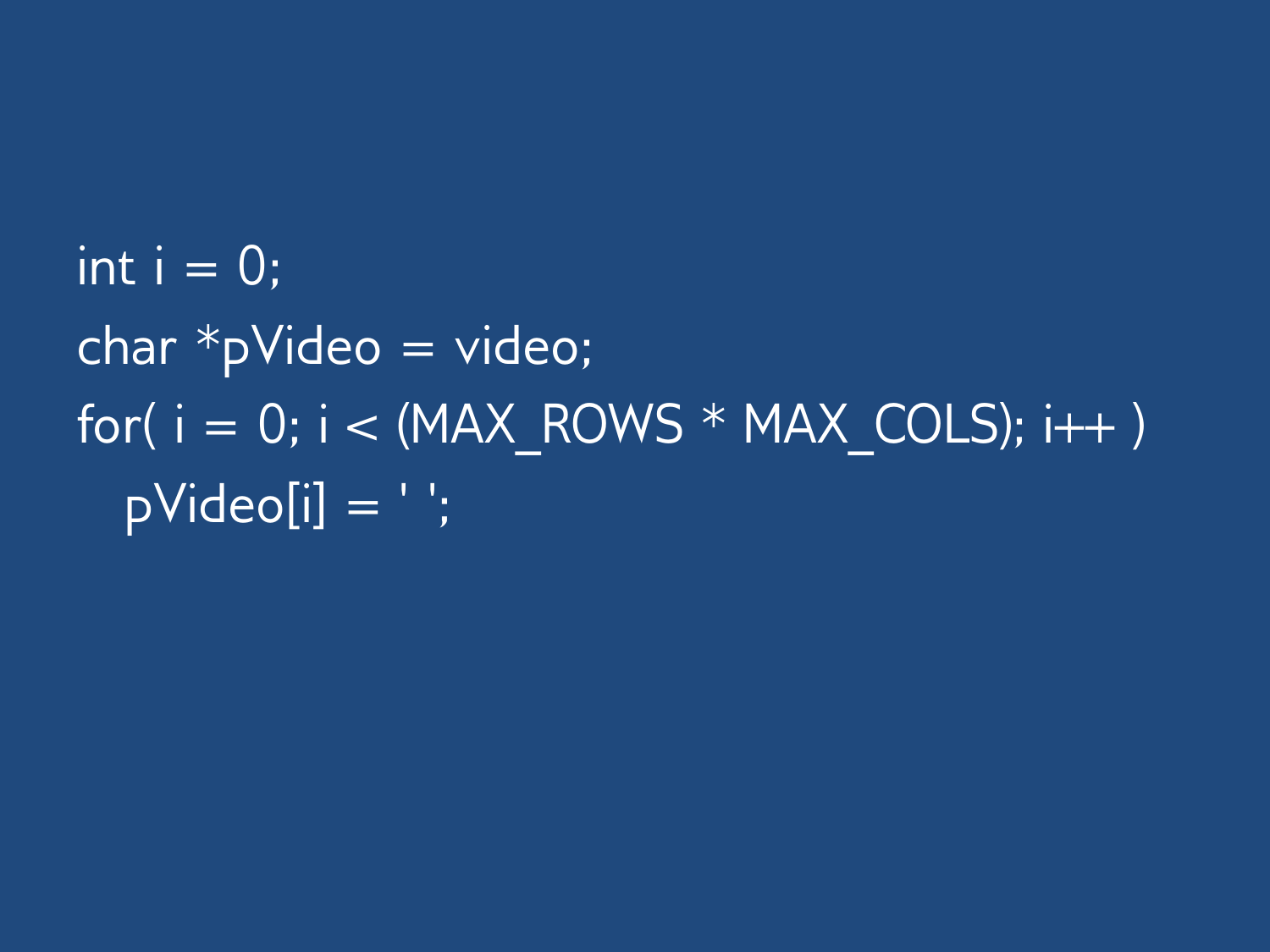

#
int i = 0;
char *pVideo = video;
for( i = 0; i < (MAX_ROWS * MAX_COLS); i++ )
	pVideo[i] = ' ';